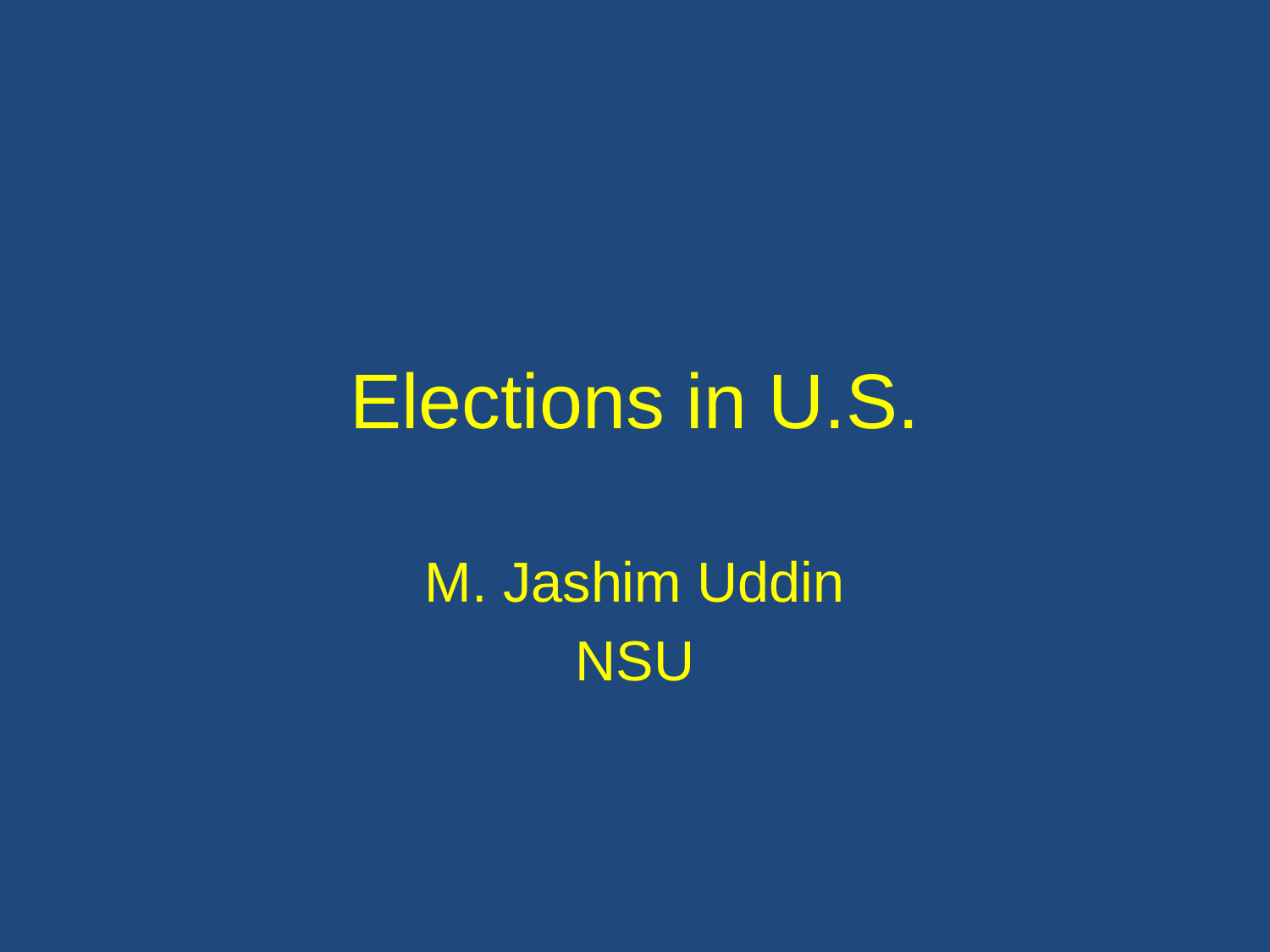

# Elections in U.S.
M. Jashim Uddin
NSU